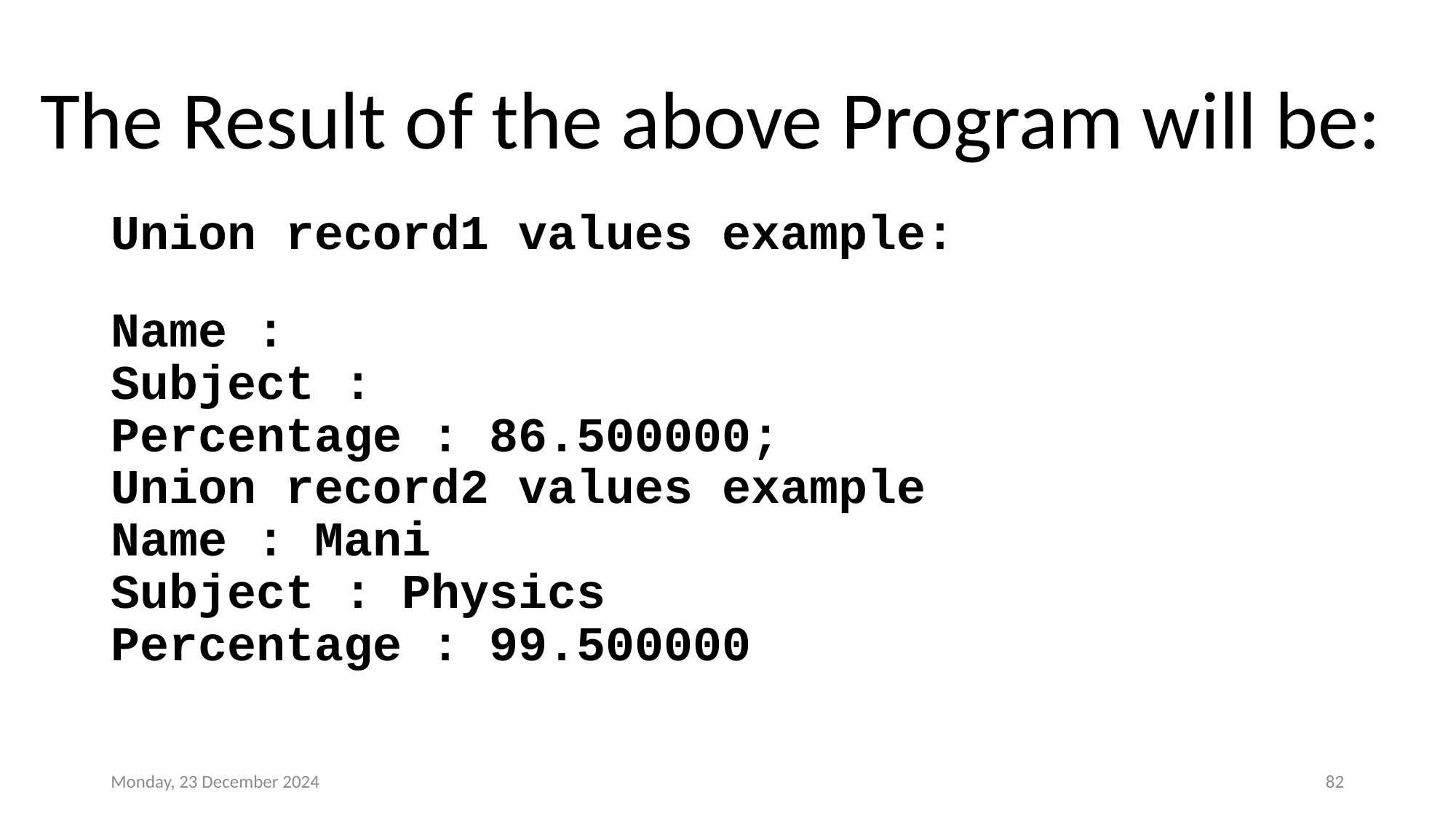

# The Result of the above Program will be:
Union record1 values example:

Name :
Subject :
Percentage : 86.500000;
Union record2 values example
Name : Mani
Subject : Physics
Percentage : 99.500000
Monday, 23 December 2024
82